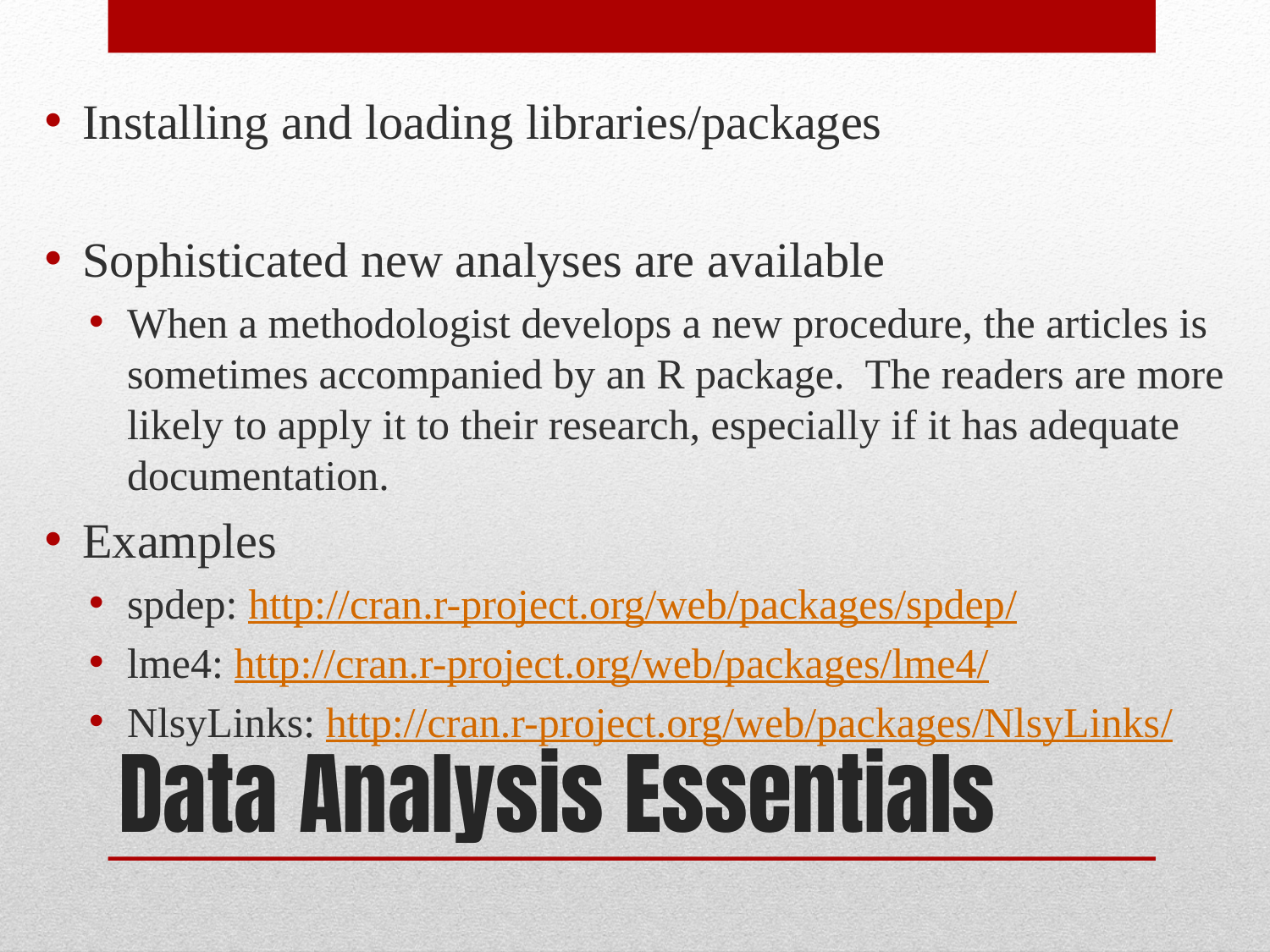

Installing and loading libraries/packages

Sophisticated new analyses are available
When a methodologist develops a new procedure, the articles is sometimes accompanied by an R package.  The readers are more likely to apply it to their research, especially if it has adequate documentation.
Examples
spdep: http://cran.r-project.org/web/packages/spdep/
lme4: http://cran.r-project.org/web/packages/lme4/
NlsyLinks: http://cran.r-project.org/web/packages/NlsyLinks/
# Data Analysis Essentials